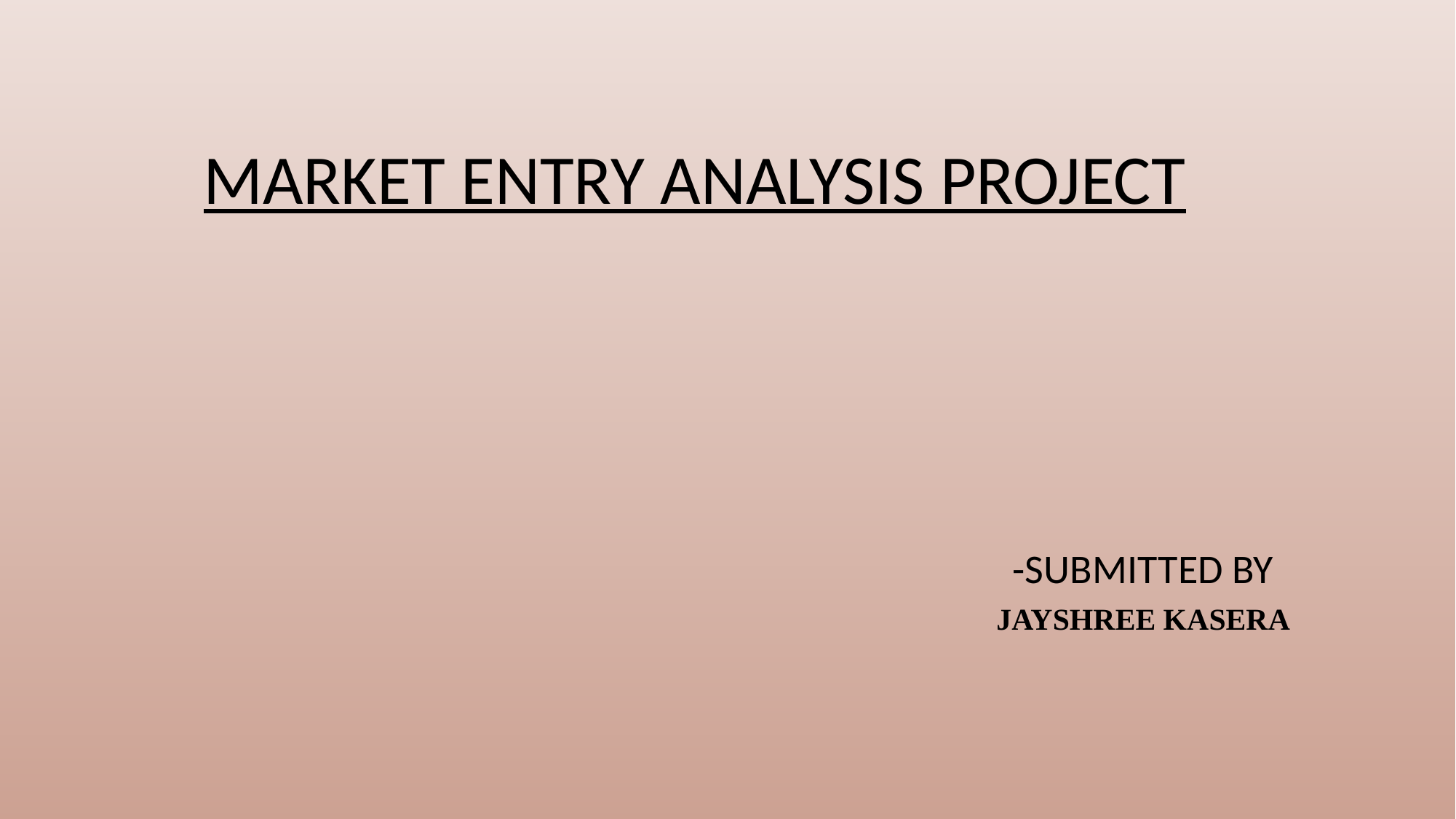

# MARKET ENTRY ANALYSIS PROJECT
-SUBMITTED BY
JAYSHREE KASERA